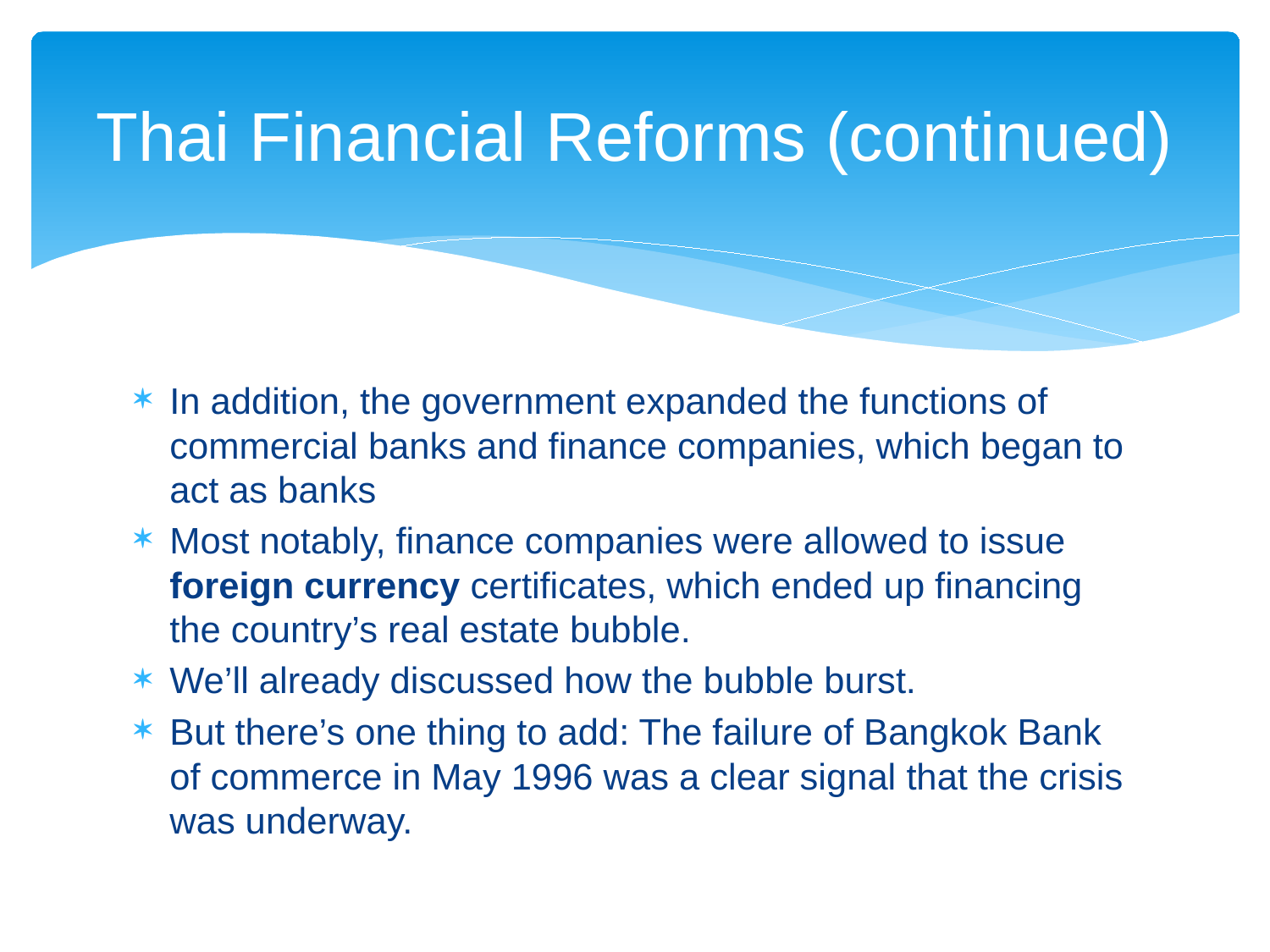

# Thai Financial Reforms (continued)
In addition, the government expanded the functions of commercial banks and finance companies, which began to act as banks
Most notably, finance companies were allowed to issue foreign currency certificates, which ended up financing the country’s real estate bubble.
We’ll already discussed how the bubble burst.
But there’s one thing to add: The failure of Bangkok Bank of commerce in May 1996 was a clear signal that the crisis was underway.